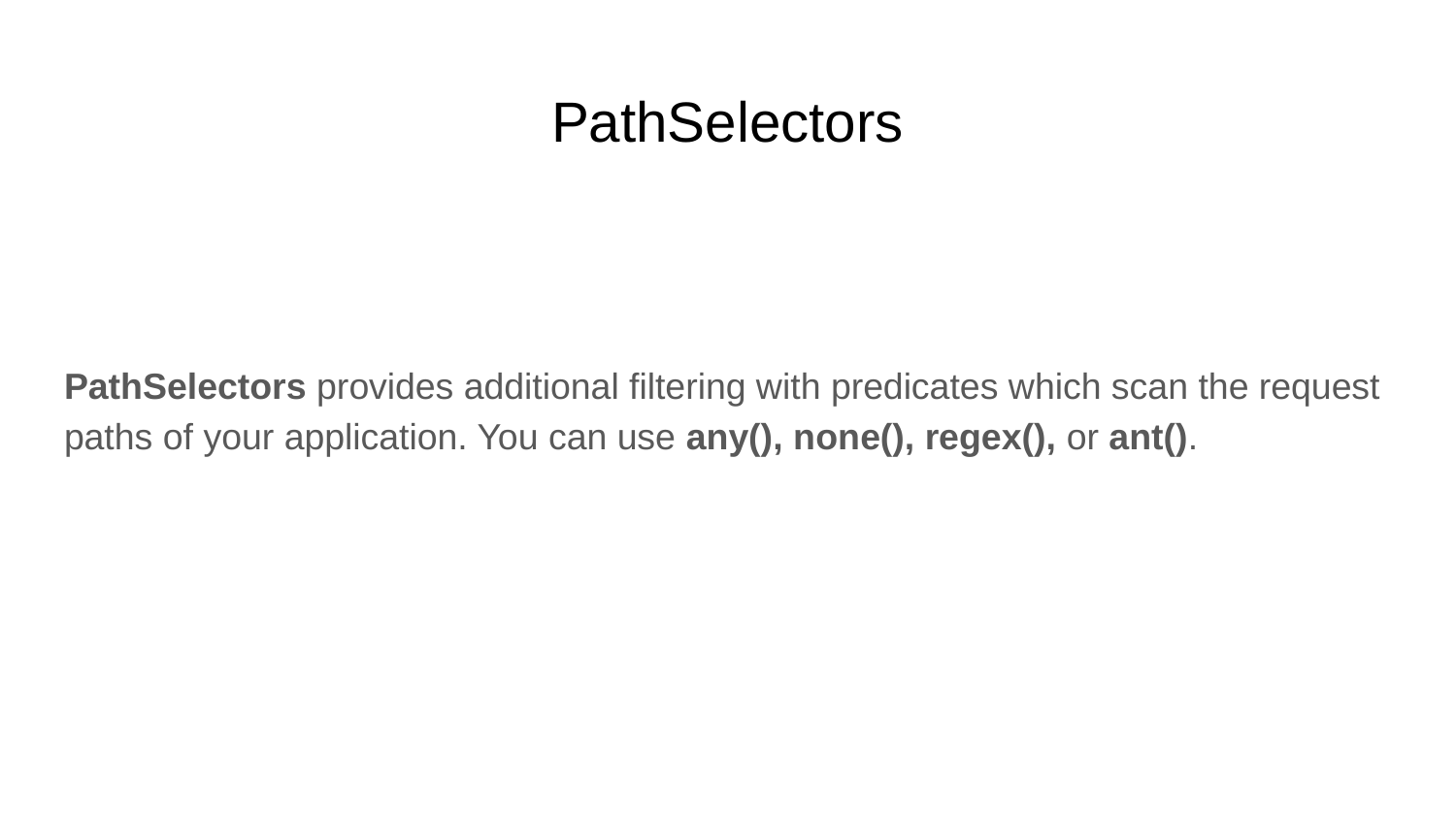

# PathSelectors

PathSelectors provides additional filtering with predicates which scan the request paths of your application. You can use any(), none(), regex(), or ant().